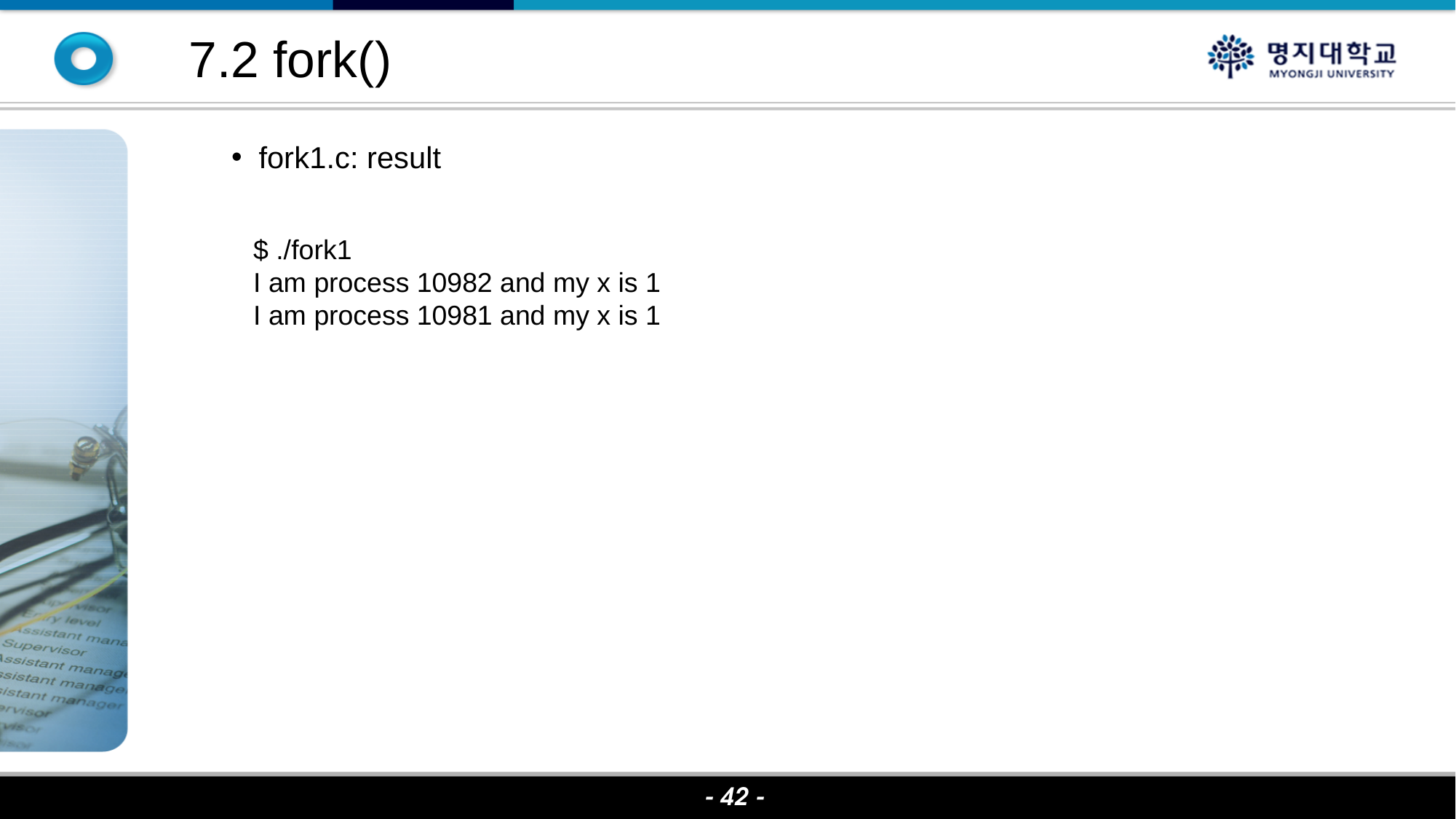

7.2 fork()
fork1.c: result
$ ./fork1
I am process 10982 and my x is 1
I am process 10981 and my x is 1

- 42 -